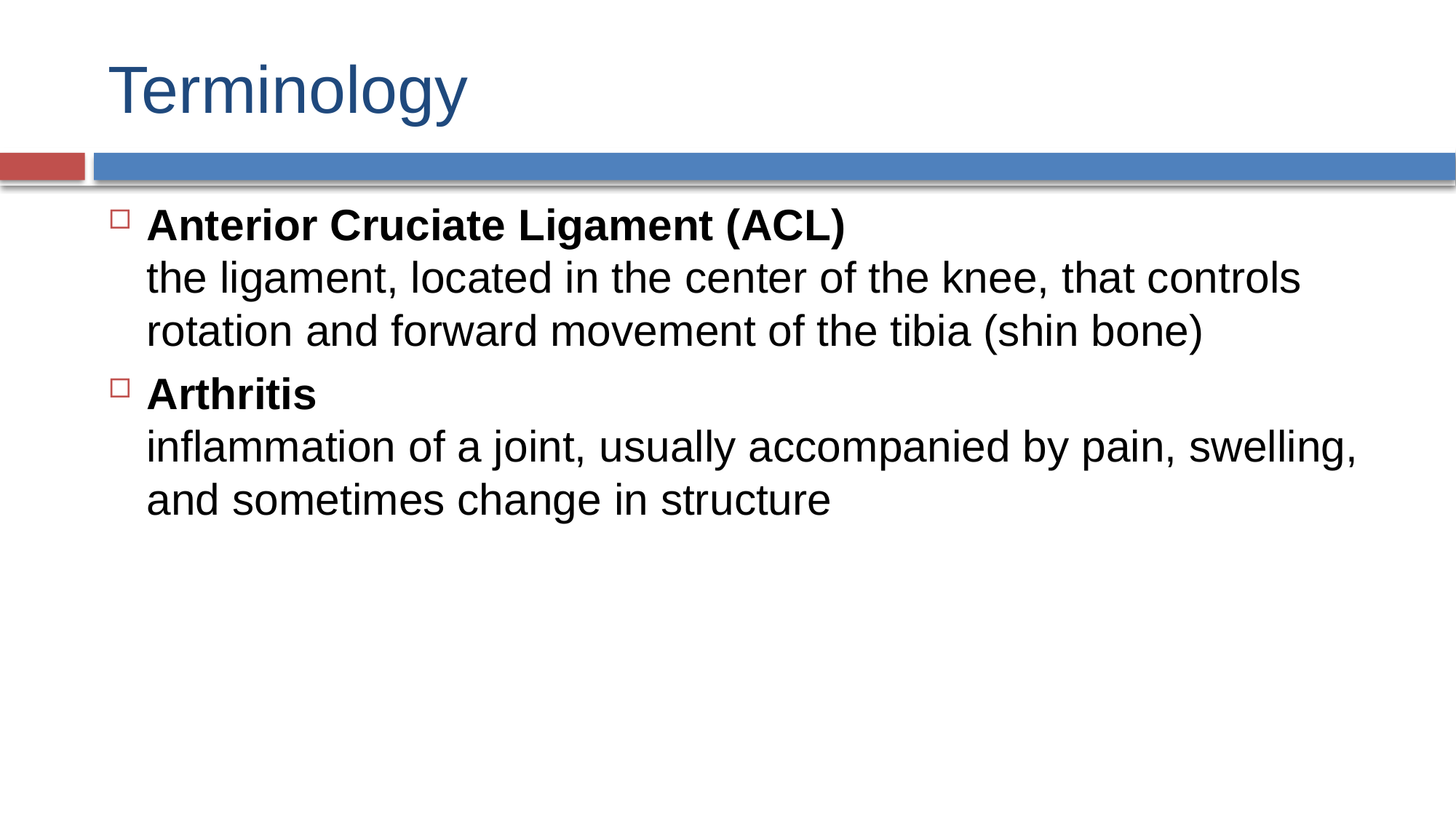

# Terminology
Anterior Cruciate Ligament (ACL)
the ligament, located in the center of the knee, that controls rotation and forward movement of the tibia (shin bone)
Arthritis 
inflammation of a joint, usually accompanied by pain, swelling, and sometimes change in structure